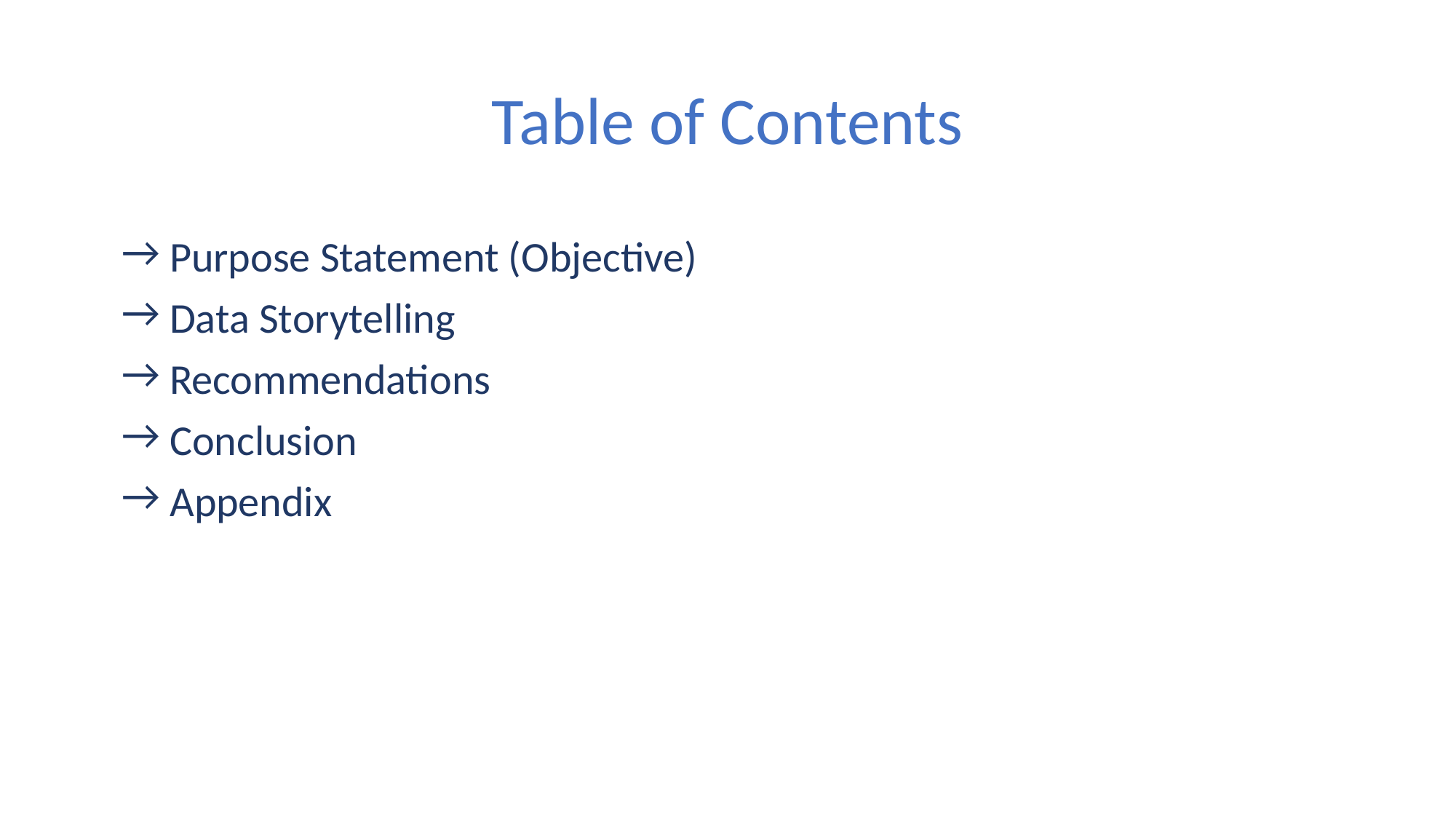

# Table of Contents
 Purpose Statement (Objective)
 Data Storytelling
 Recommendations
 Conclusion
 Appendix